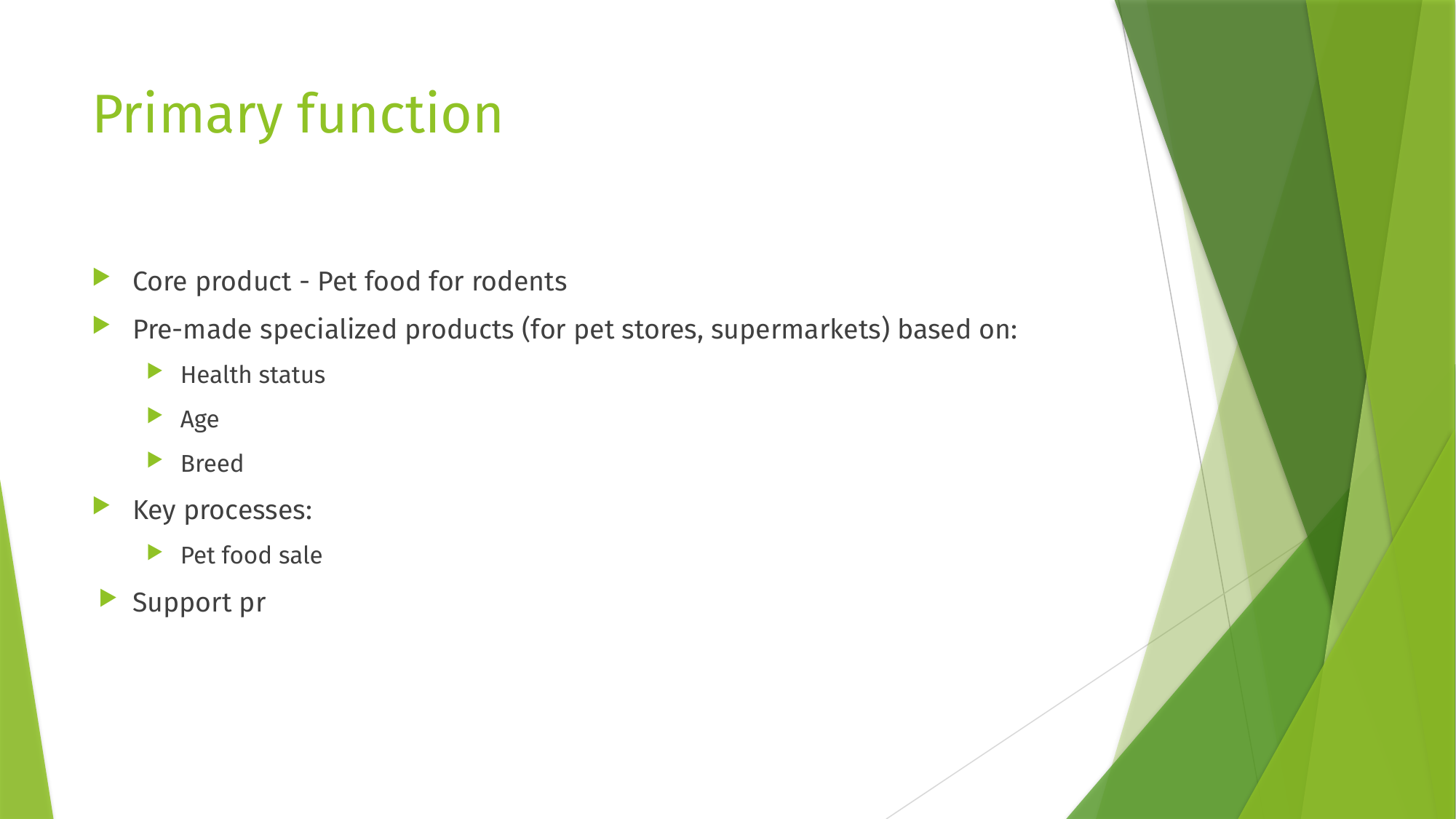

# Primary function
Core product - Pet food for rodents
Pre-made specialized products (for pet stores, supermarkets) based on:
Health status
Age
Breed
Key processes:
Pet food sale
Support pr